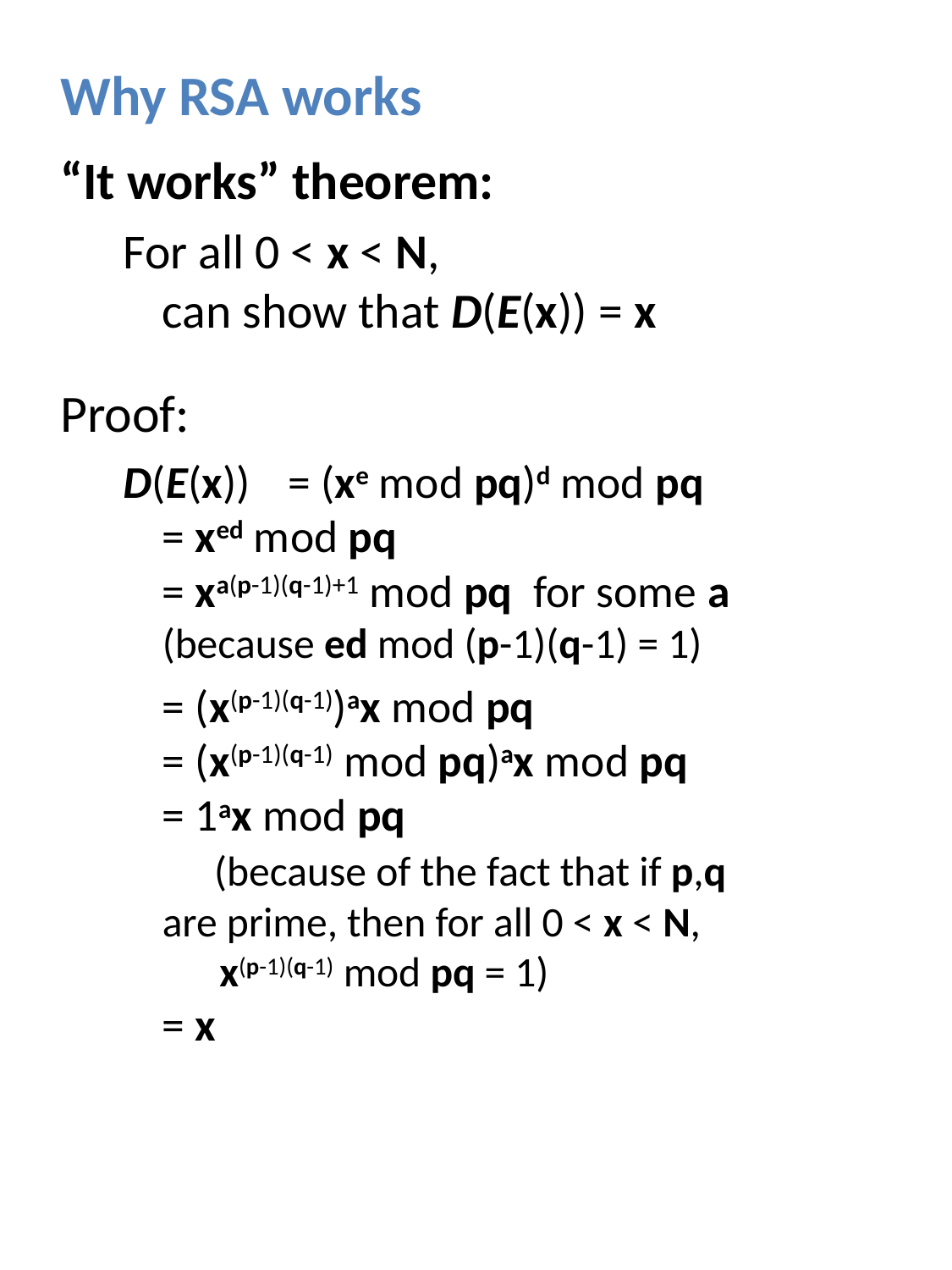

Why RSA works
“It works” theorem:
For all 0 < x < N,
can show that D(E(x)) = x
Proof:
D(E(x))	= (xe mod pq)d mod pq
	= xed mod pq
	= xa(p-1)(q-1)+1 mod pq  for some a 	      (because ed mod (p-1)(q-1) = 1)
		= (x(p-1)(q-1))ax mod pq
	= (x(p-1)(q-1) mod pq)ax mod pq
	= 1ax mod pq
	     (because of the fact that if p,q 	      are prime, then for all 0 < x < N,
	      x(p-1)(q-1) mod pq = 1)
		= x